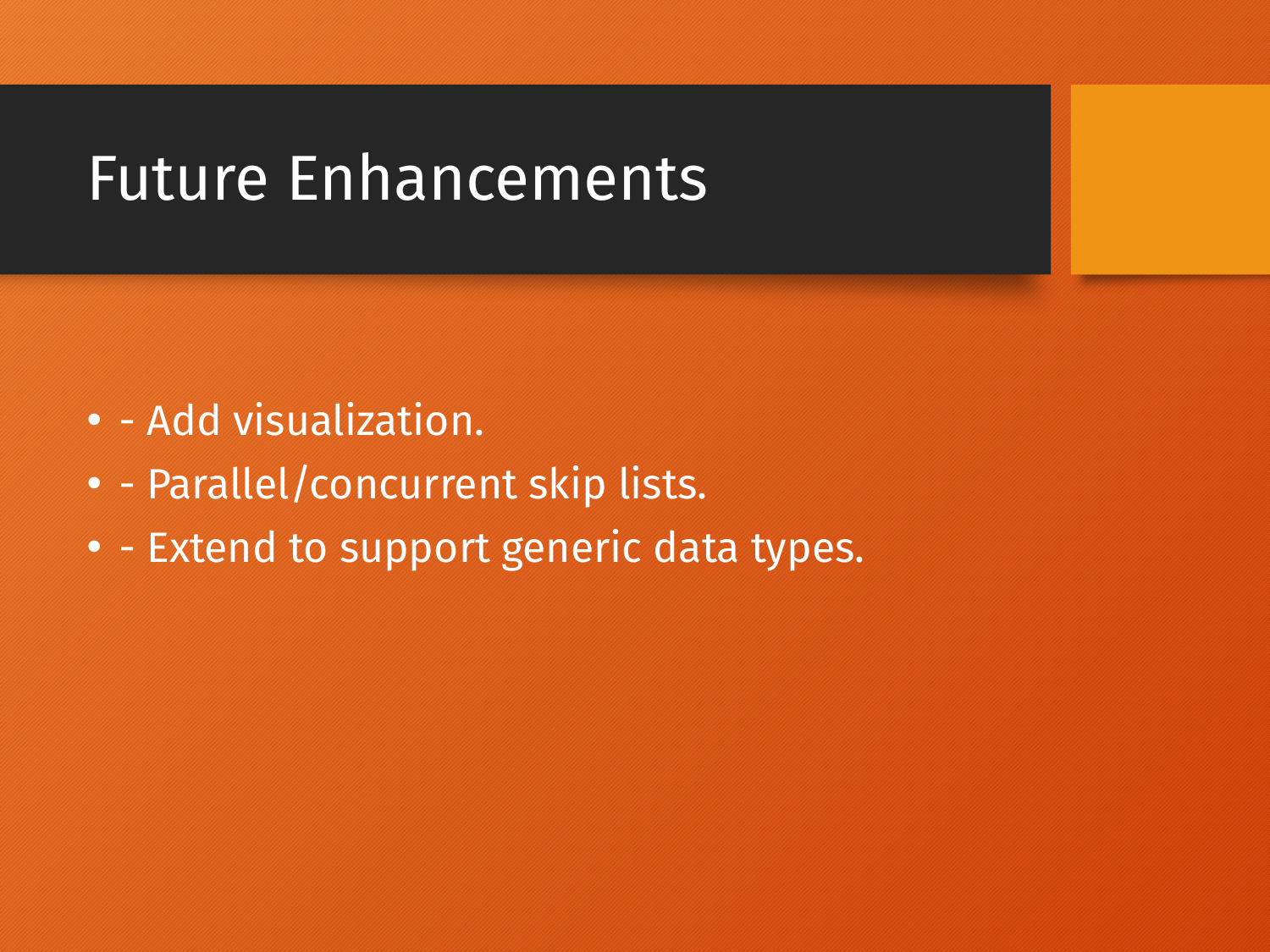

# Future Enhancements

- Add visualization.
- Parallel/concurrent skip lists.
- Extend to support generic data types.